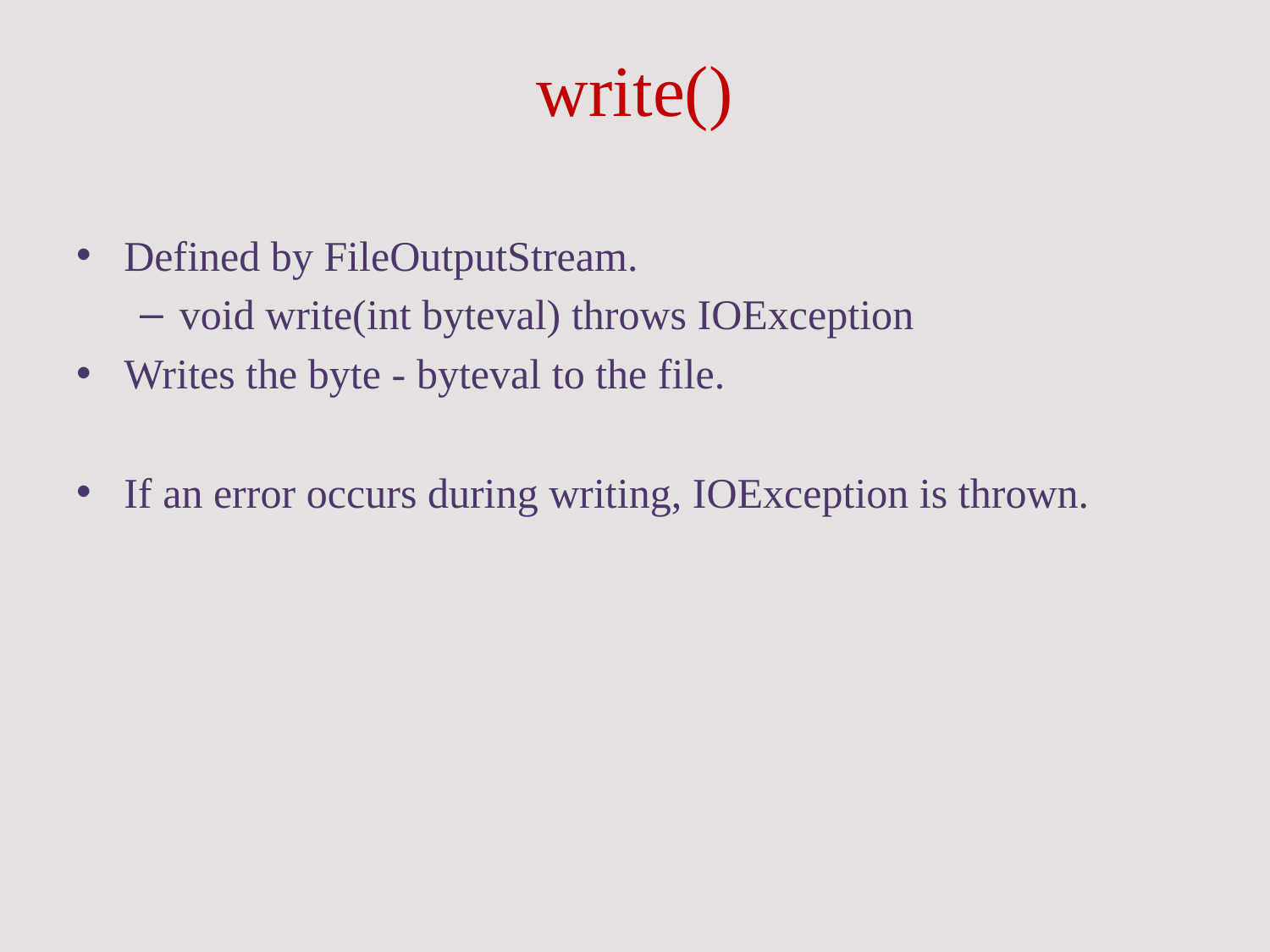

# write()
Defined by FileOutputStream.
void write(int byteval) throws IOException
Writes the byte - byteval to the file.

If an error occurs during writing, IOException is thrown.